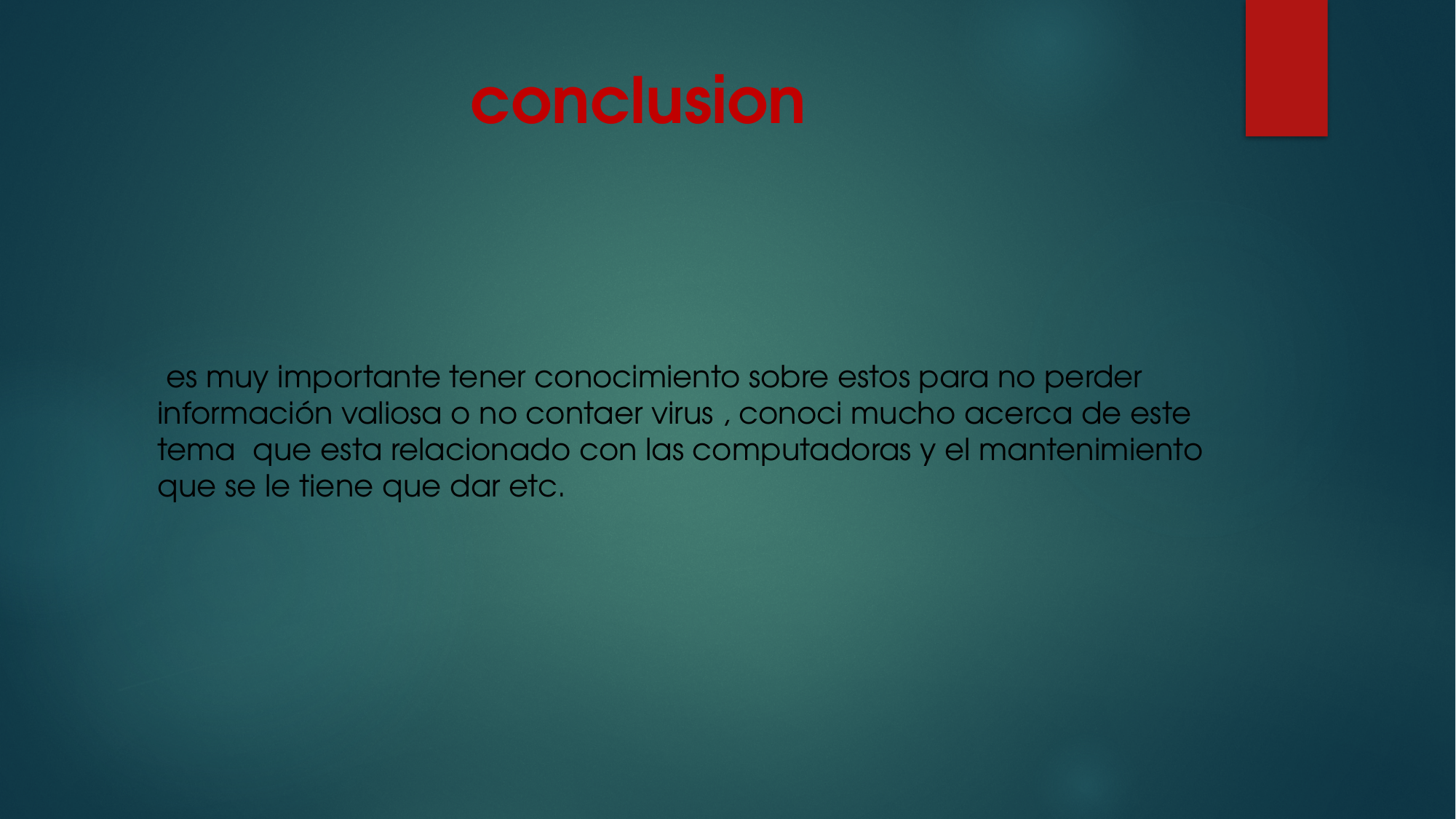

# conclusion

 es muy importante tener conocimiento sobre estos para no perder información valiosa o no contaer virus , conoci mucho acerca de este tema  que esta relacionado con las computadoras y el mantenimiento que se le tiene que dar etc.